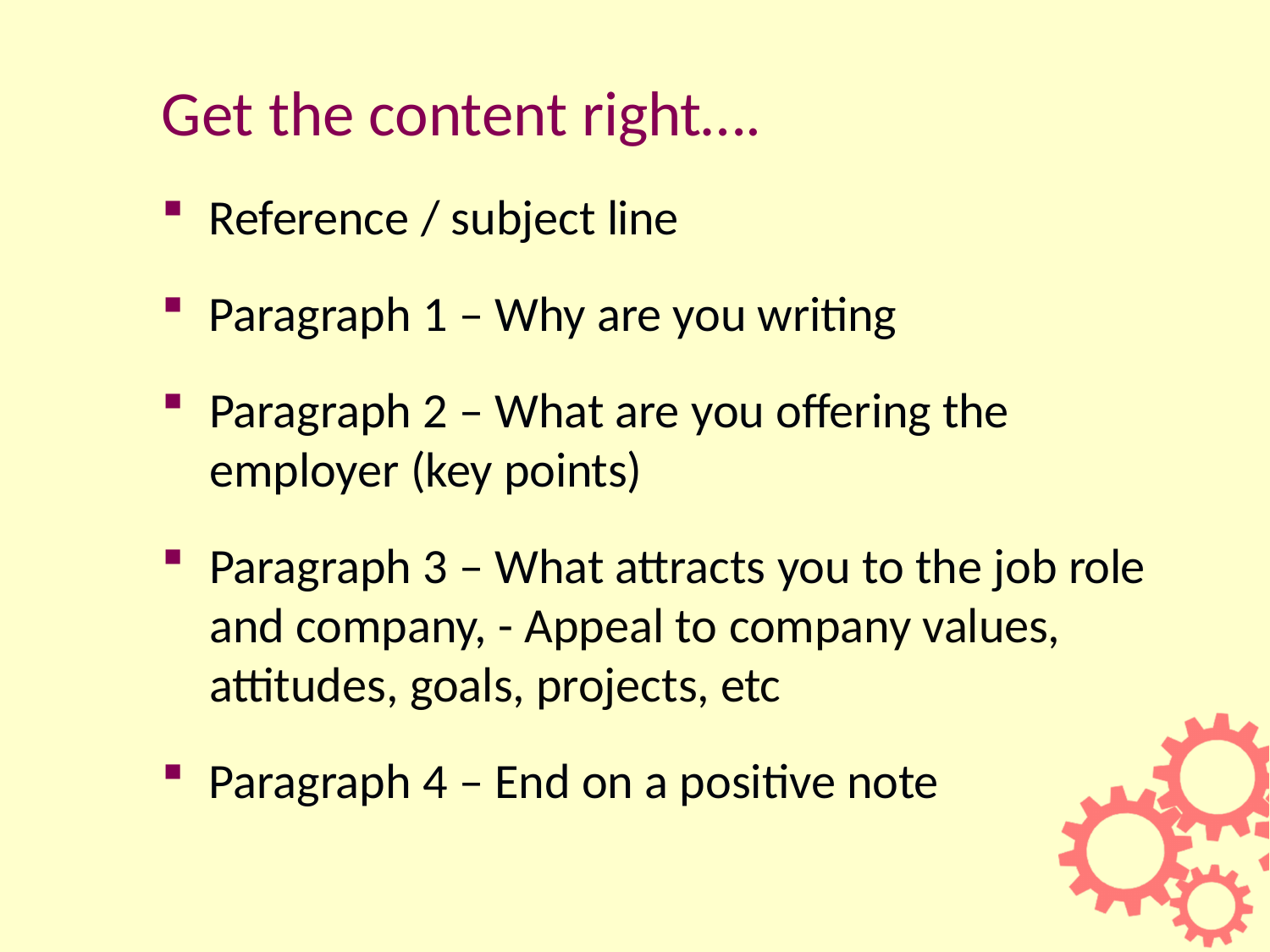

# Get the content right….
Reference / subject line
Paragraph 1 – Why are you writing
Paragraph 2 – What are you offering the employer (key points)
Paragraph 3 – What attracts you to the job role and company, - Appeal to company values, attitudes, goals, projects, etc
Paragraph 4 – End on a positive note